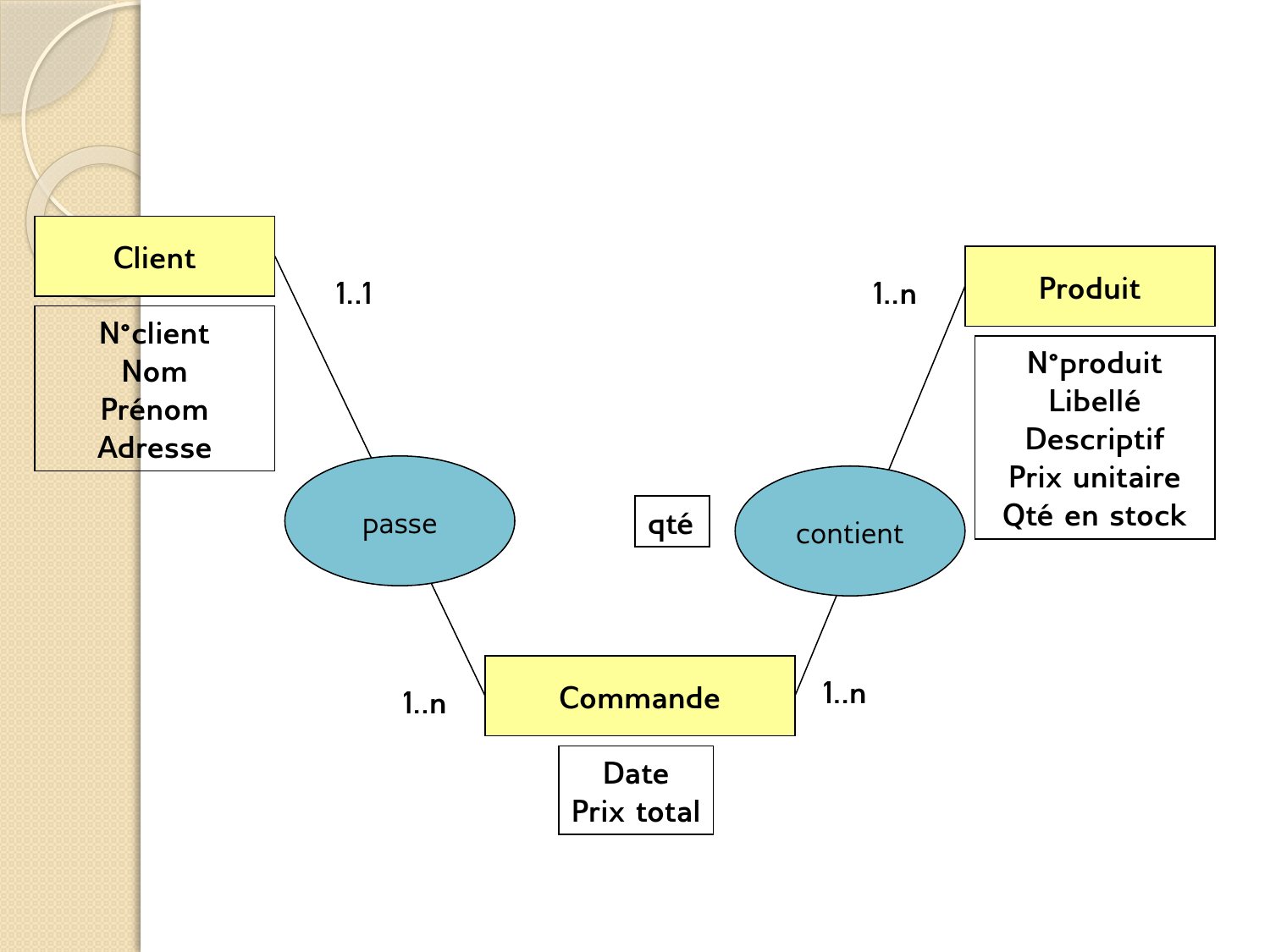

Modèle Conceptuel de Données
Client
Produit
1..1
1..n
N°client
Nom
Prénom
Adresse
N°produit
Libellé
Descriptif
Prix unitaire
Qté en stock
passe
contient
qté
Commande
1..n
1..n
Date
Prix total